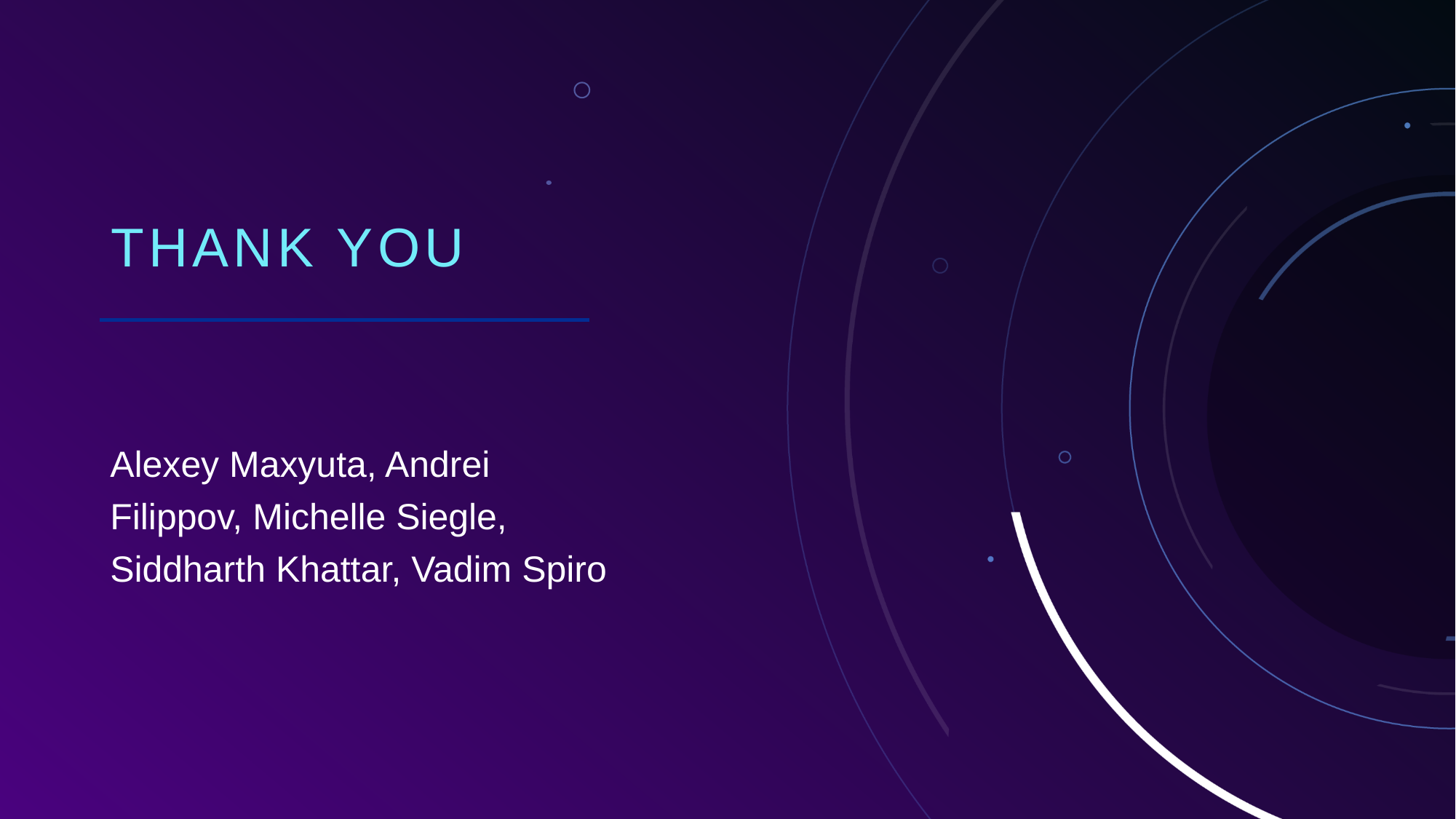

# THANK YOU

Alexey Maxyuta, Andrei Filippov, Michelle Siegle, Siddharth Khattar, Vadim Spiro